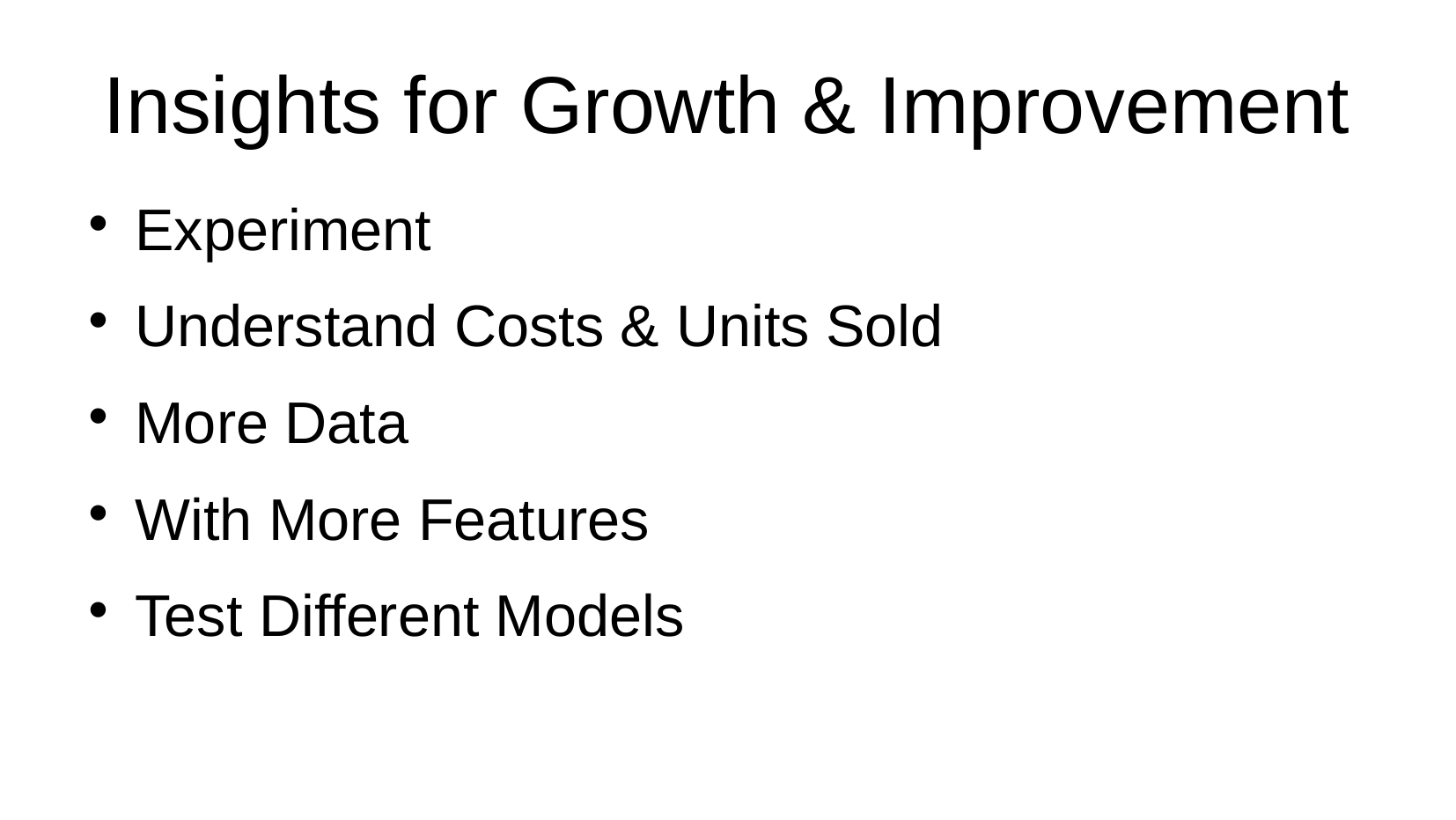

# Insights for Growth & Improvement
Experiment
Understand Costs & Units Sold
More Data
With More Features
Test Different Models